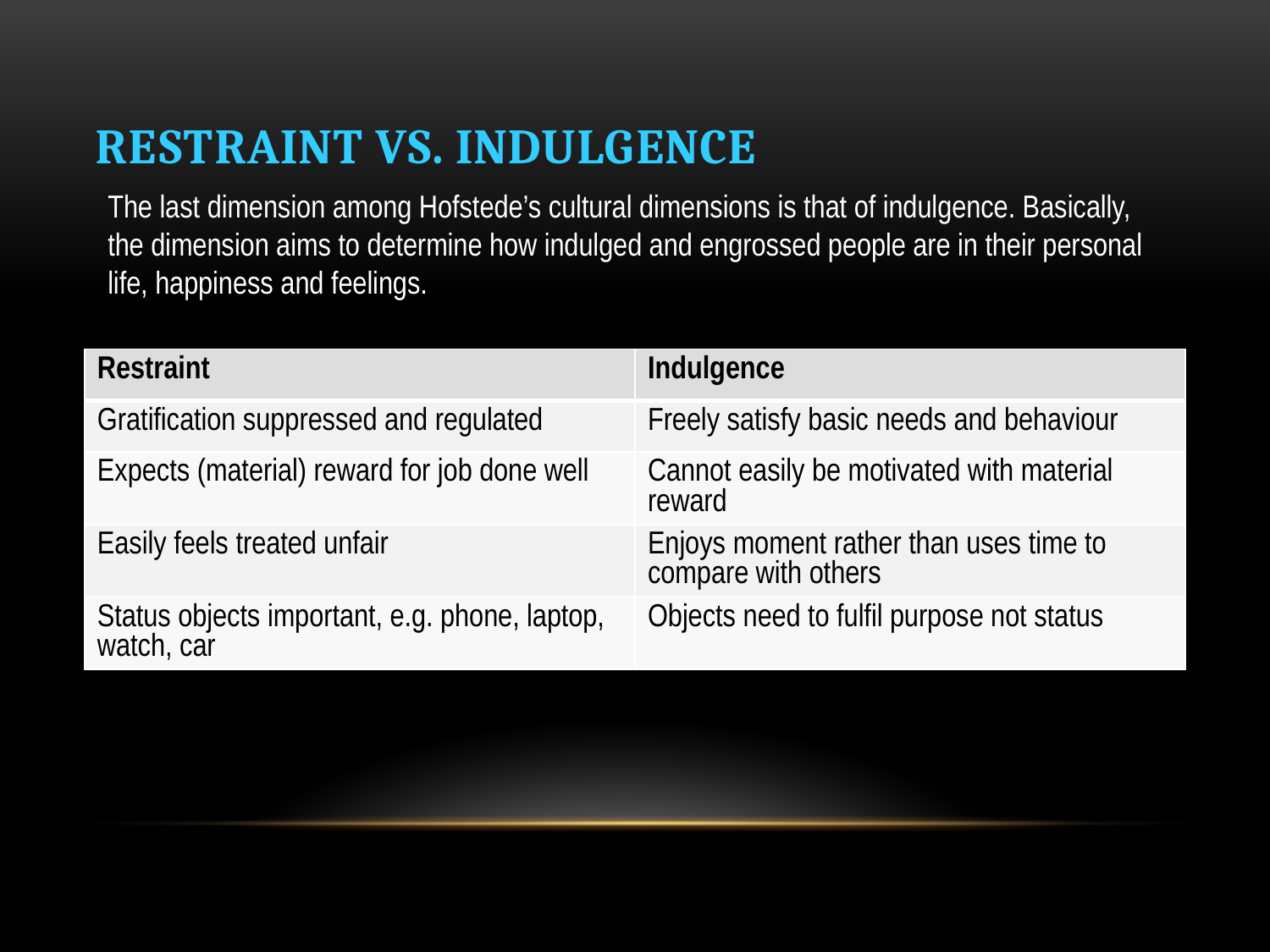

# Restraint vs. indulgence
The last dimension among Hofstede’s cultural dimensions is that of indulgence. Basically, the dimension aims to determine how indulged and engrossed people are in their personal life, happiness and feelings.
| Restraint | Indulgence |
| --- | --- |
| Gratification suppressed and regulated | Freely satisfy basic needs and behaviour |
| Expects (material) reward for job done well | Cannot easily be motivated with material reward |
| Easily feels treated unfair | Enjoys moment rather than uses time to compare with others |
| Status objects important, e.g. phone, laptop, watch, car | Objects need to fulfil purpose not status |